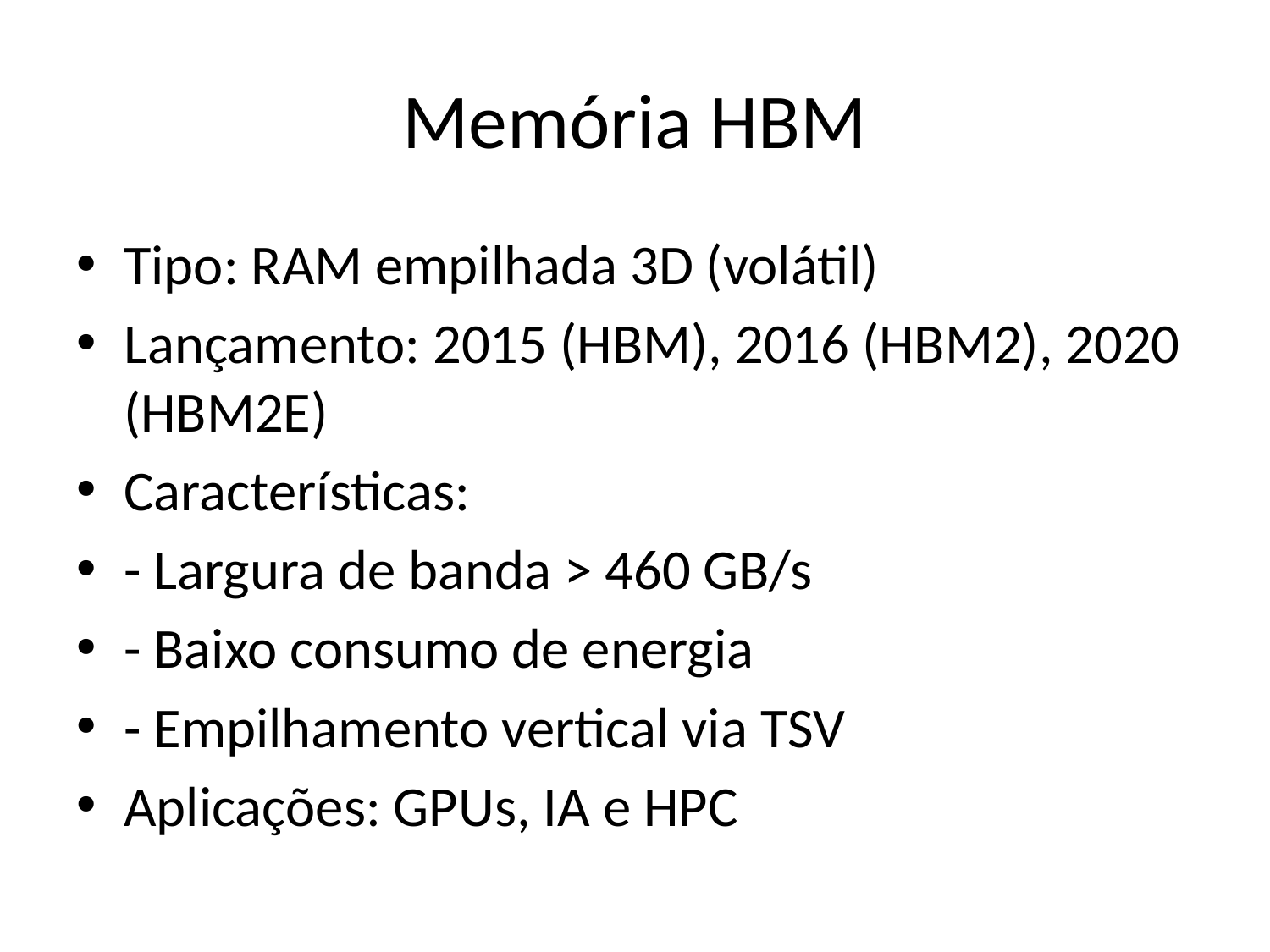

# Memória HBM
Tipo: RAM empilhada 3D (volátil)
Lançamento: 2015 (HBM), 2016 (HBM2), 2020 (HBM2E)
Características:
- Largura de banda > 460 GB/s
- Baixo consumo de energia
- Empilhamento vertical via TSV
Aplicações: GPUs, IA e HPC